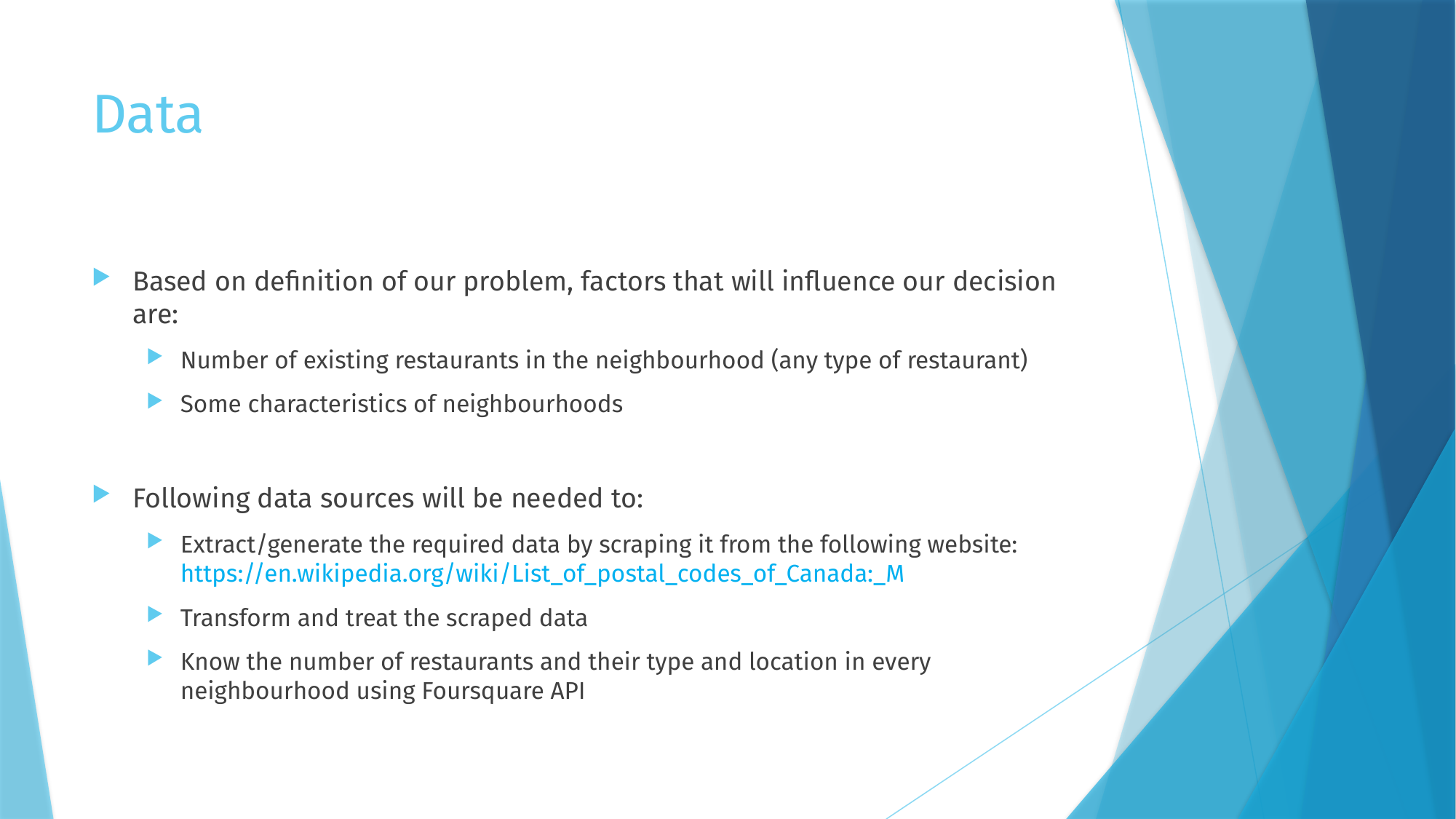

# Data
Based on definition of our problem, factors that will influence our decision are:
Number of existing restaurants in the neighbourhood (any type of restaurant)
Some characteristics of neighbourhoods

Following data sources will be needed to:
Extract/generate the required data by scraping it from the following website: https://en.wikipedia.org/wiki/List_of_postal_codes_of_Canada:_M
Transform and treat the scraped data
Know the number of restaurants and their type and location in every neighbourhood using Foursquare API